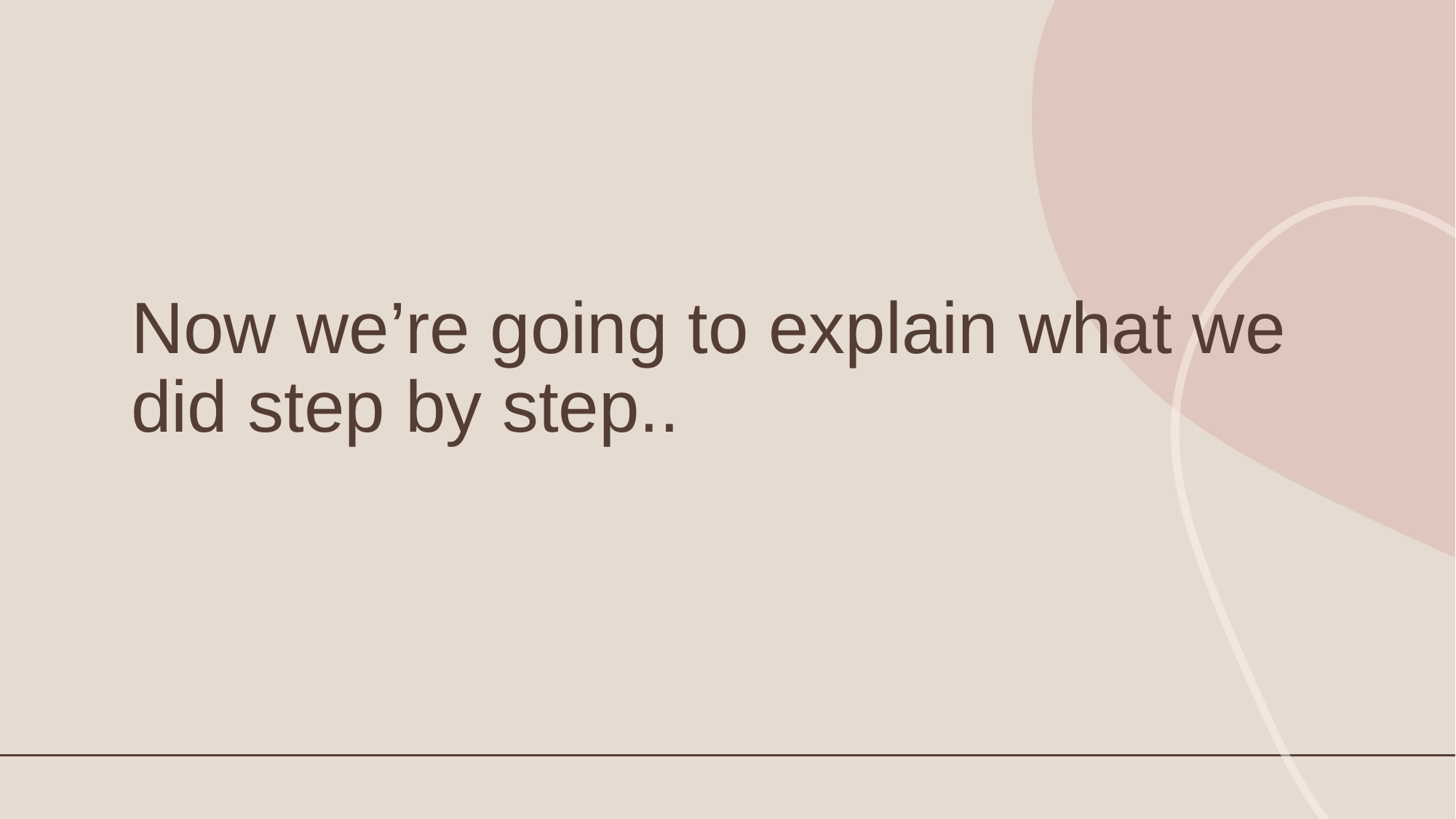

# Now we’re going to explain what we did step by step..
3